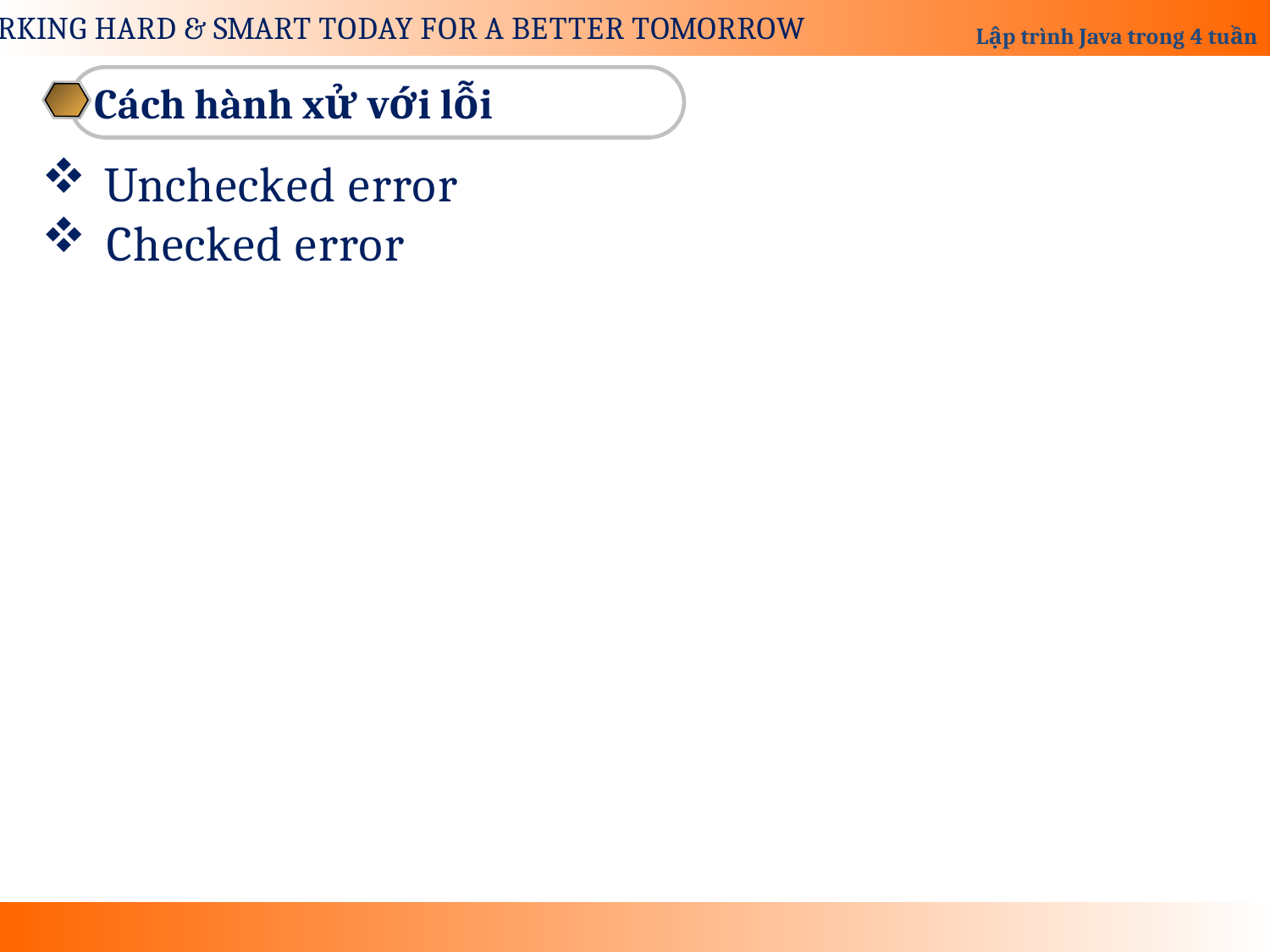

Cách hành xử với lỗi

Unchecked error
Checked error